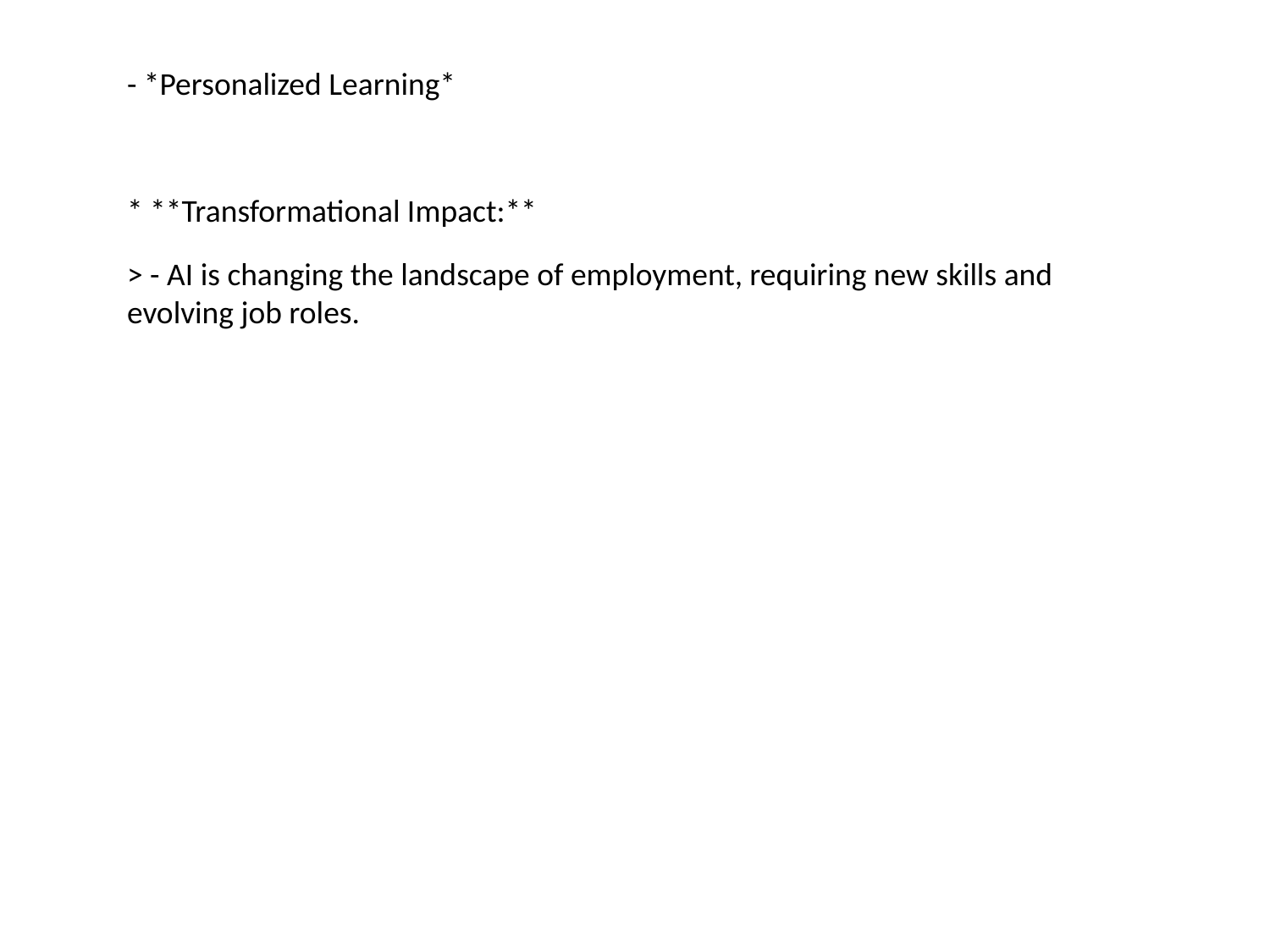

#
- *Personalized Learning*
* **Transformational Impact:**
> - AI is changing the landscape of employment, requiring new skills and evolving job roles.